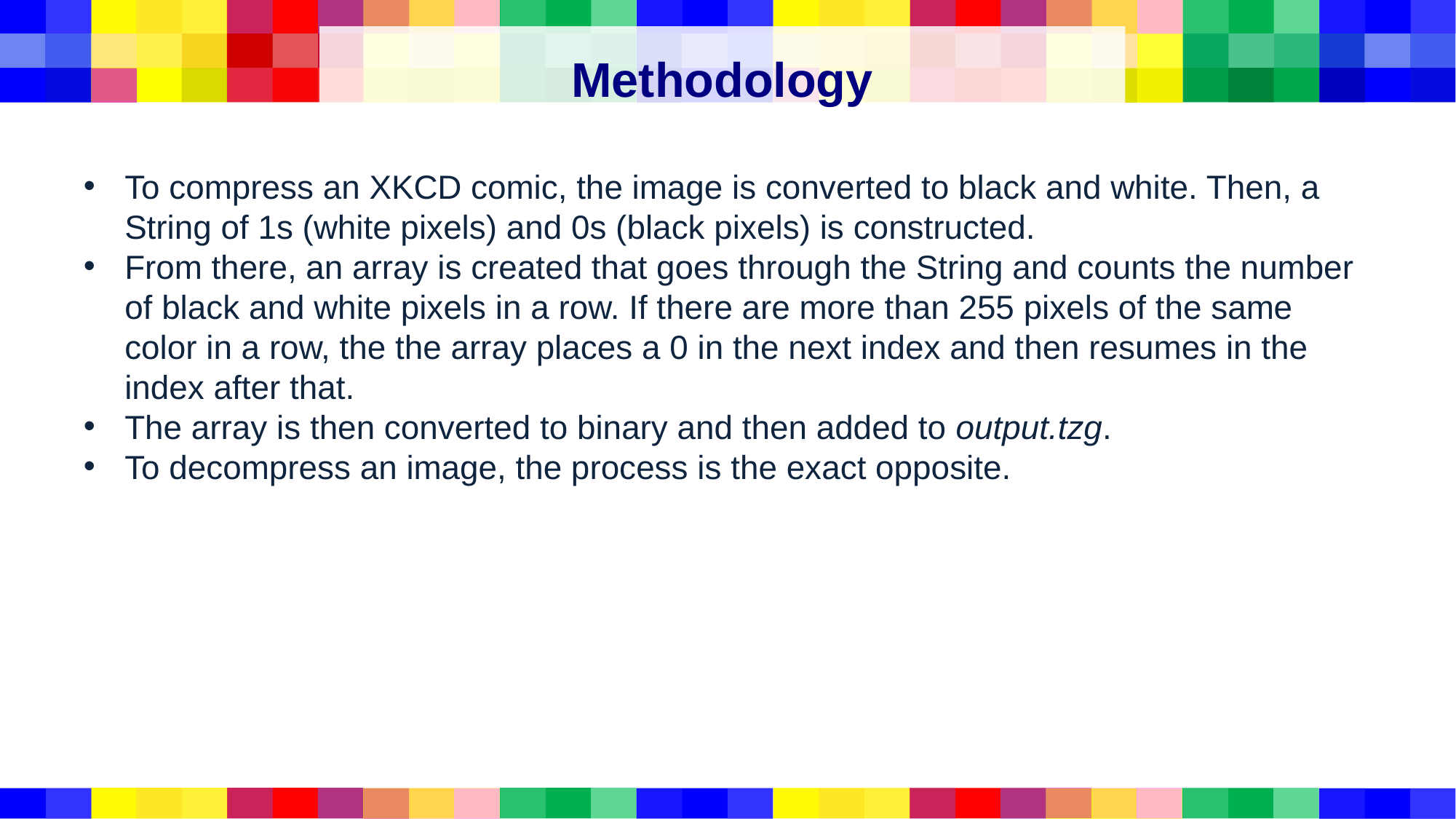

# Methodology
To compress an XKCD comic, the image is converted to black and white. Then, a String of 1s (white pixels) and 0s (black pixels) is constructed.
From there, an array is created that goes through the String and counts the number of black and white pixels in a row. If there are more than 255 pixels of the same color in a row, the the array places a 0 in the next index and then resumes in the index after that.
The array is then converted to binary and then added to output.tzg.
To decompress an image, the process is the exact opposite.